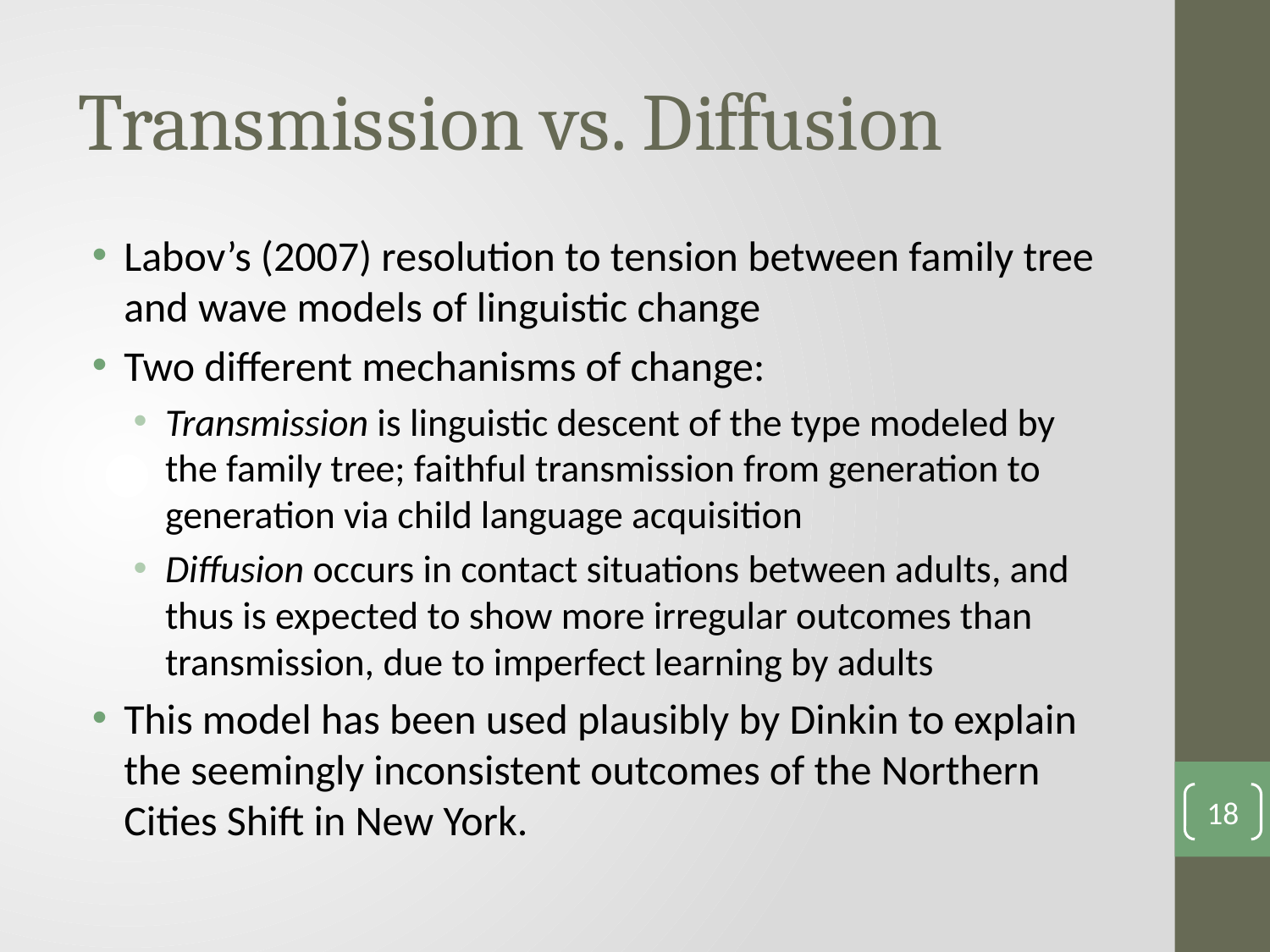

# Transmission vs. Diffusion
Labov’s (2007) resolution to tension between family tree and wave models of linguistic change
Two different mechanisms of change:
Transmission is linguistic descent of the type modeled by the family tree; faithful transmission from generation to generation via child language acquisition
Diffusion occurs in contact situations between adults, and thus is expected to show more irregular outcomes than transmission, due to imperfect learning by adults
This model has been used plausibly by Dinkin to explain the seemingly inconsistent outcomes of the Northern Cities Shift in New York.
18